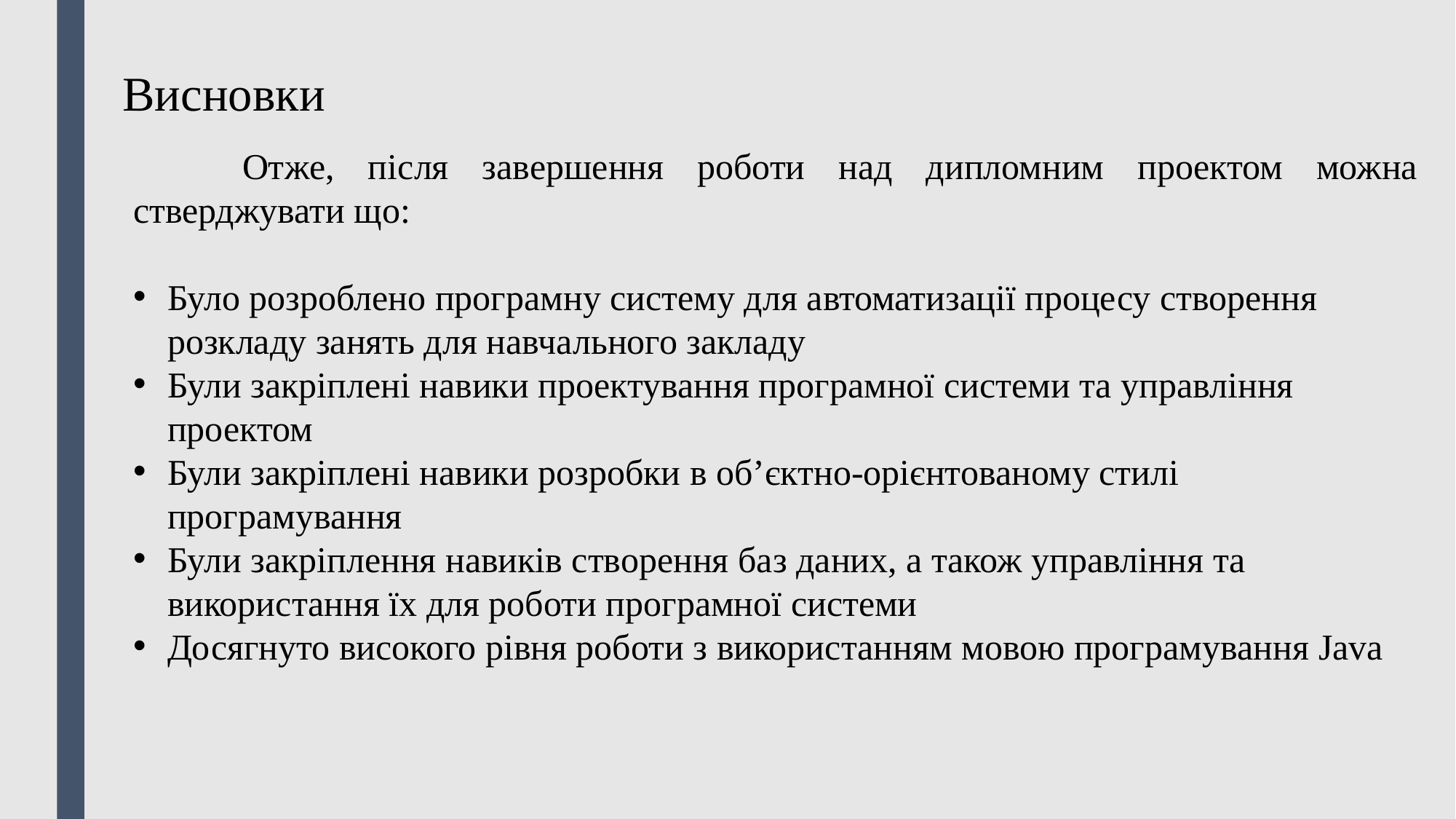

Висновки
	Отже, після завершення роботи над дипломним проектом можна стверджувати що:

Було розроблено програмну систему для автоматизації процесу створення розкладу занять для навчального закладу
Були закріплені навики проектування програмної системи та управління проектом
Були закріплені навики розробки в об’єктно-орієнтованому стилі програмування
Були закріплення навиків створення баз даних, а також управління та використання їх для роботи програмної системи
Досягнуто високого рівня роботи з використанням мовою програмування Java